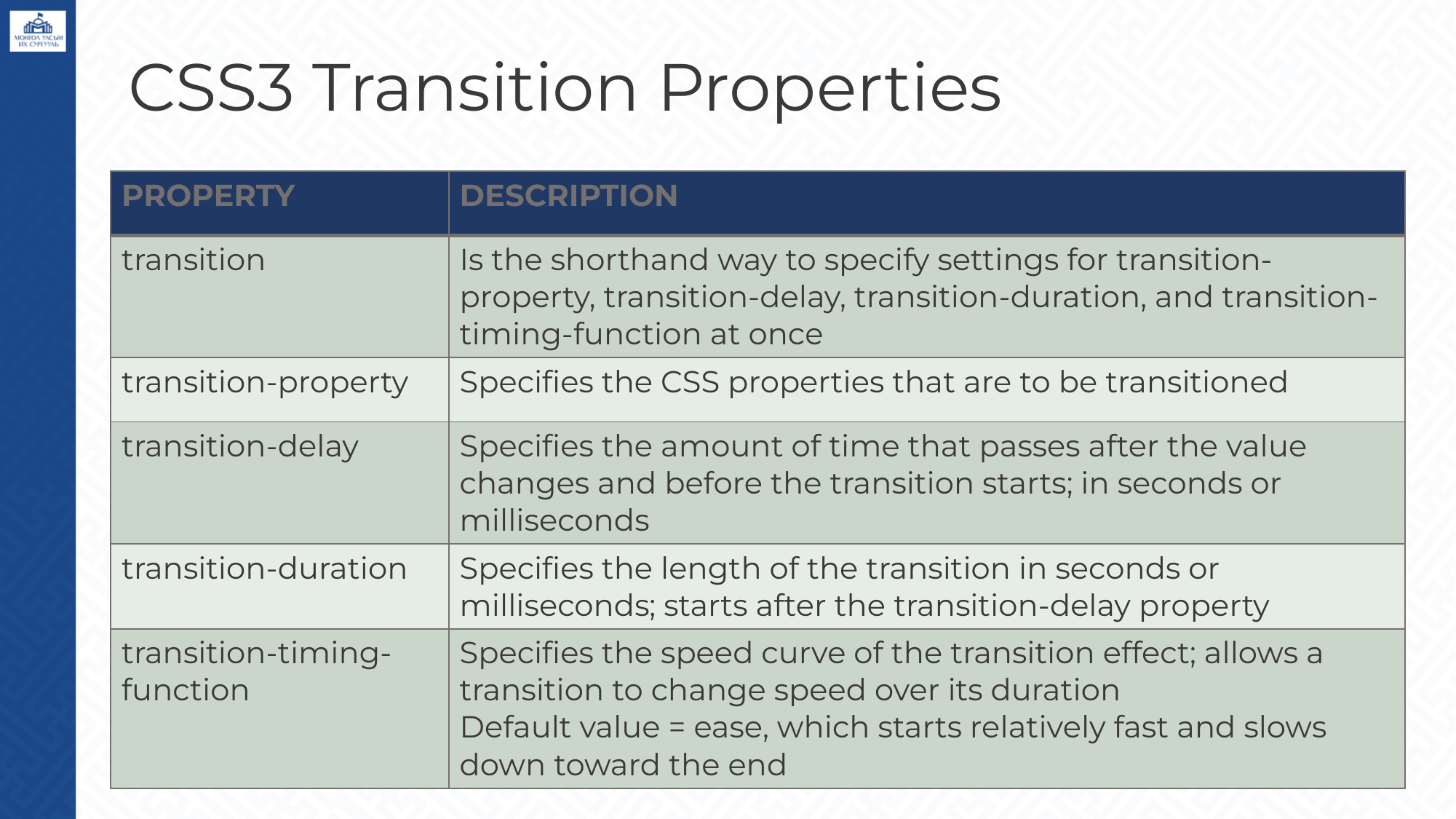

# CSS3 Transition Properties
| PROPERTY | DESCRIPTION |
| --- | --- |
| transition | Is the shorthand way to specify settings for transition- property, transition-delay, transition-duration, and transition-timing-function at once |
| transition-property | Specifies the CSS properties that are to be transitioned |
| transition-delay | Specifies the amount of time that passes after the value changes and before the transition starts; in seconds or milliseconds |
| transition-duration | Specifies the length of the transition in seconds or milliseconds; starts after the transition-delay property |
| transition-timing-function | Specifies the speed curve of the transition effect; allows a transition to change speed over its duration Default value = ease, which starts relatively fast and slows down toward the end |